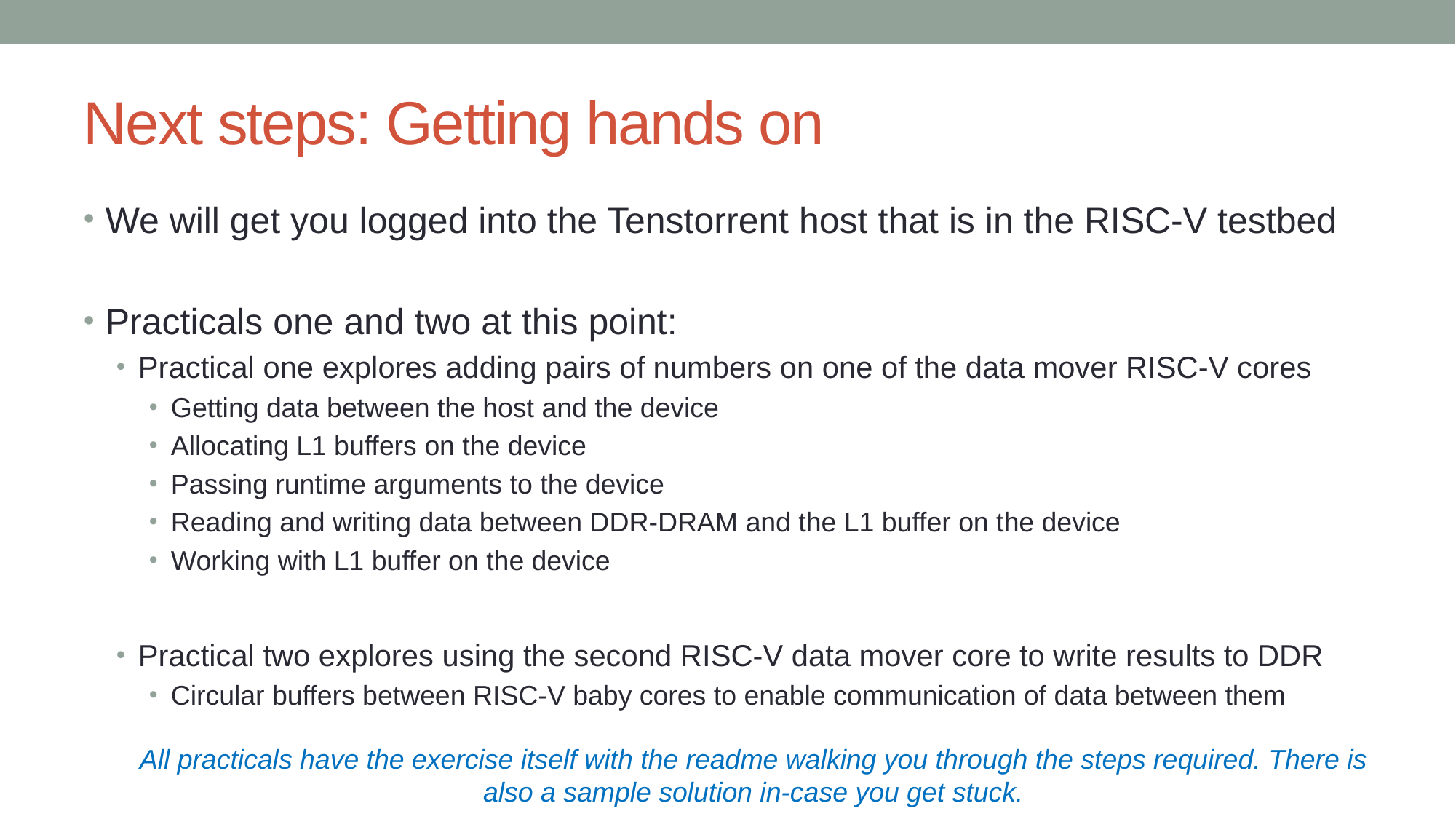

# Next steps: Getting hands on
We will get you logged into the Tenstorrent host that is in the RISC-V testbed

Practicals one and two at this point:
Practical one explores adding pairs of numbers on one of the data mover RISC-V cores
Getting data between the host and the device
Allocating L1 buffers on the device
Passing runtime arguments to the device
Reading and writing data between DDR-DRAM and the L1 buffer on the device
Working with L1 buffer on the device

Practical two explores using the second RISC-V data mover core to write results to DDR
Circular buffers between RISC-V baby cores to enable communication of data between them
All practicals have the exercise itself with the readme walking you through the steps required. There is also a sample solution in-case you get stuck.